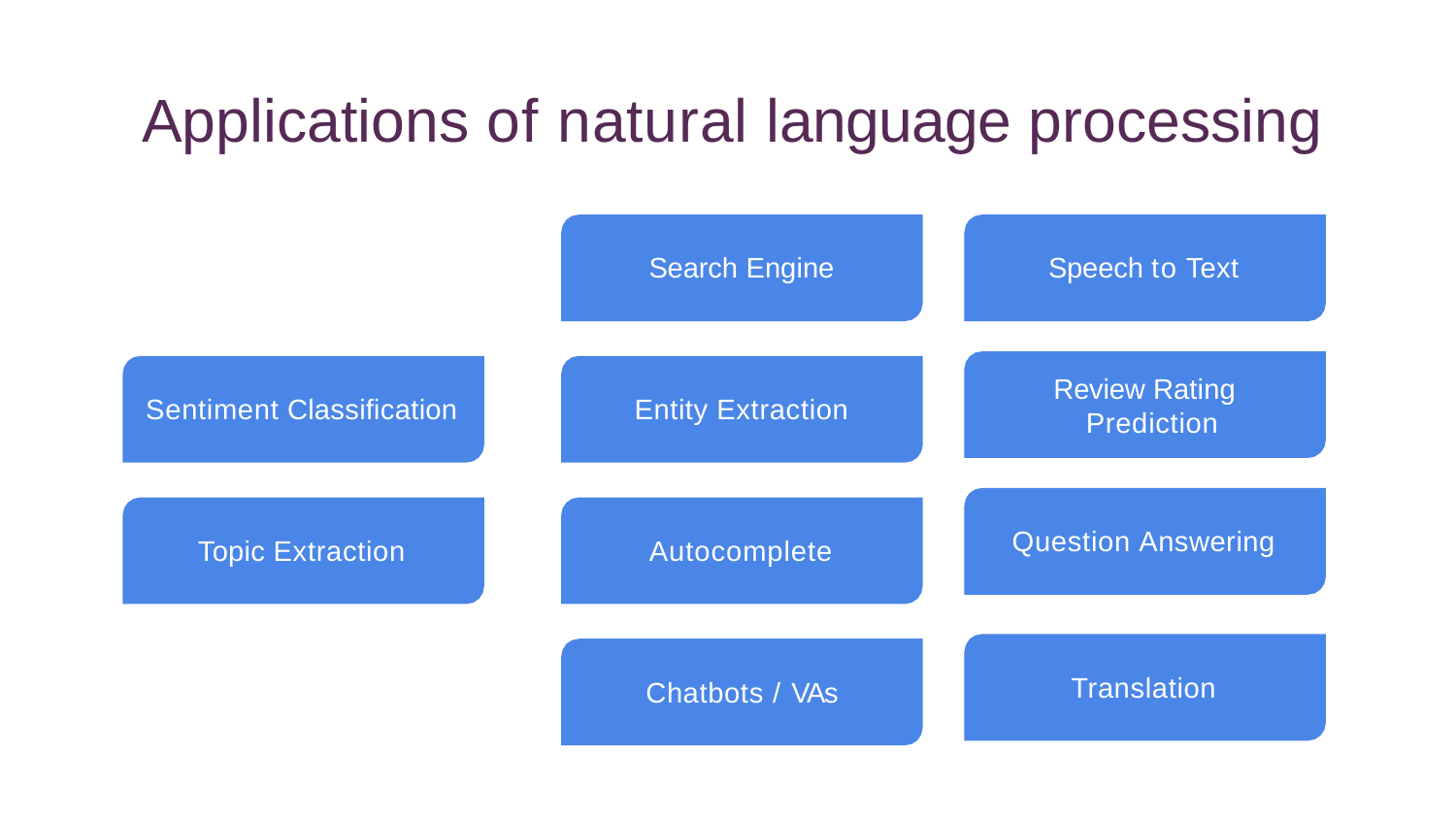

Applications of natural language processing

Search Engine
Speech to Text

Review Rating  Prediction
Sentiment Classiﬁcation
Entity Extraction

Question Answering
Topic Extraction
Autocomplete

Translation
Chatbots / VAs